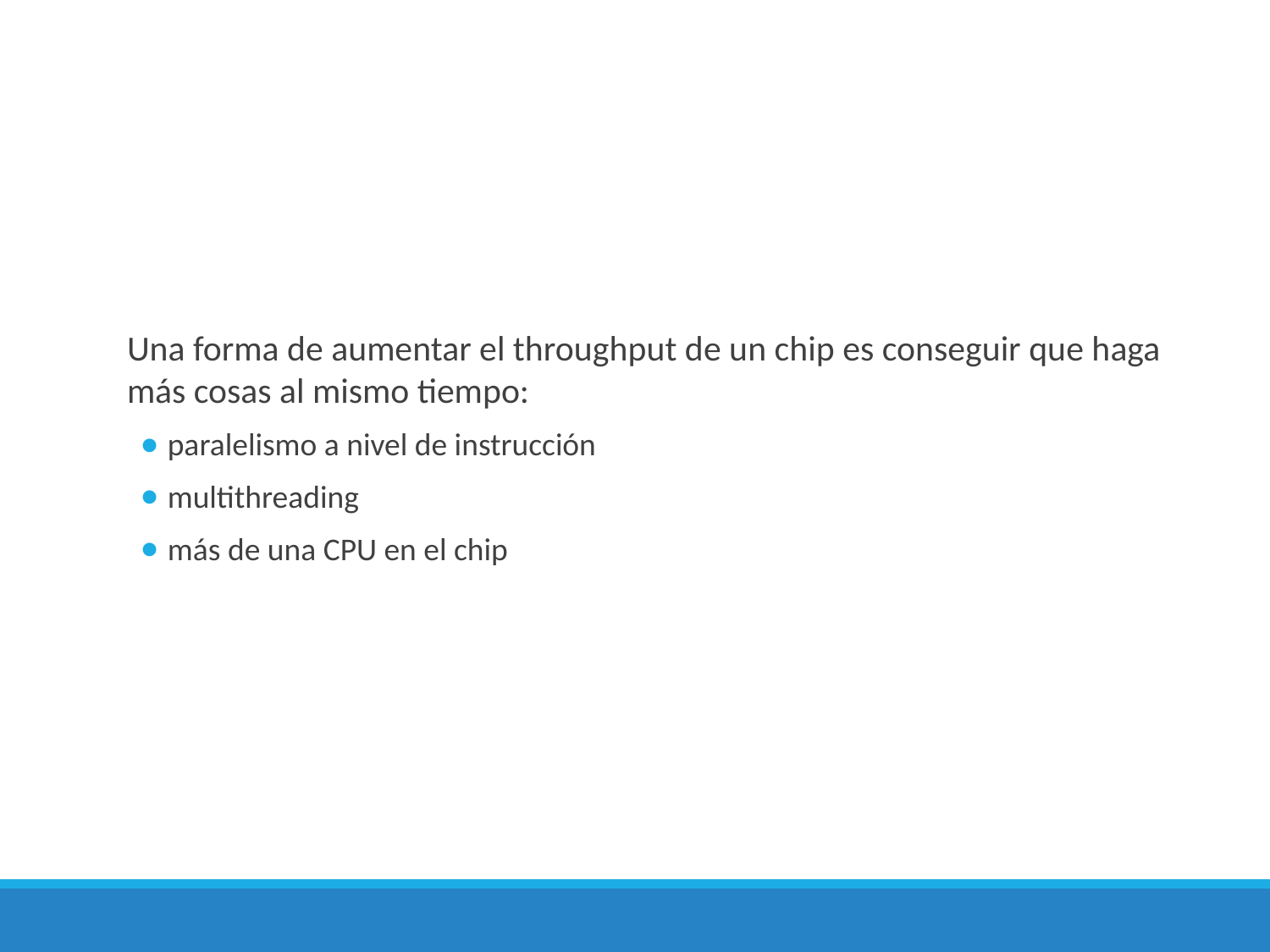

Una forma de aumentar el throughput de un chip es conseguir que haga más cosas al mismo tiempo:
paralelismo a nivel de instrucción
multithreading
más de una CPU en el chip